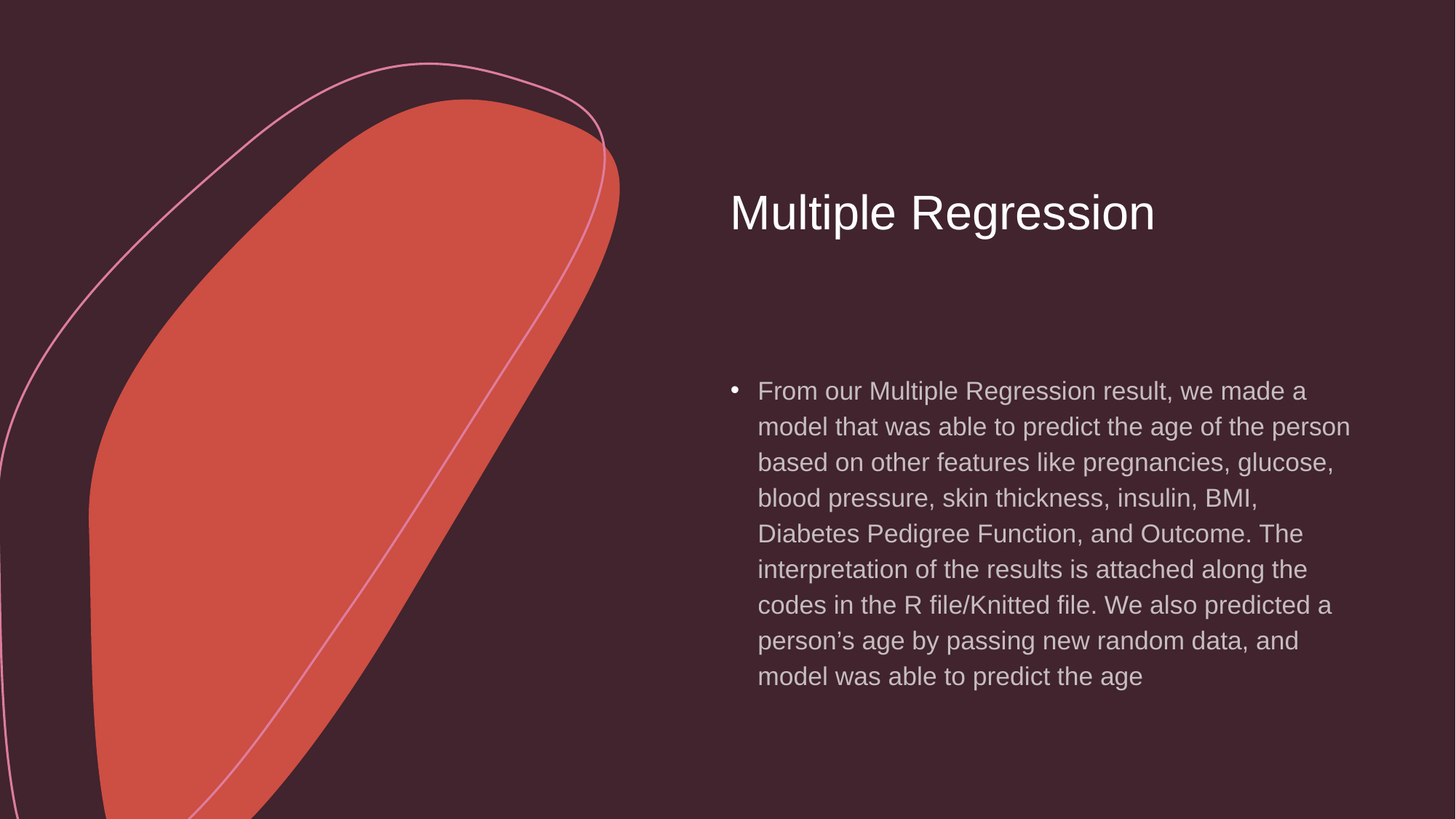

# Multiple Regression
From our Multiple Regression result, we made a model that was able to predict the age of the person based on other features like pregnancies, glucose, blood pressure, skin thickness, insulin, BMI, Diabetes Pedigree Function, and Outcome. The interpretation of the results is attached along the codes in the R file/Knitted file. We also predicted a person’s age by passing new random data, and model was able to predict the age